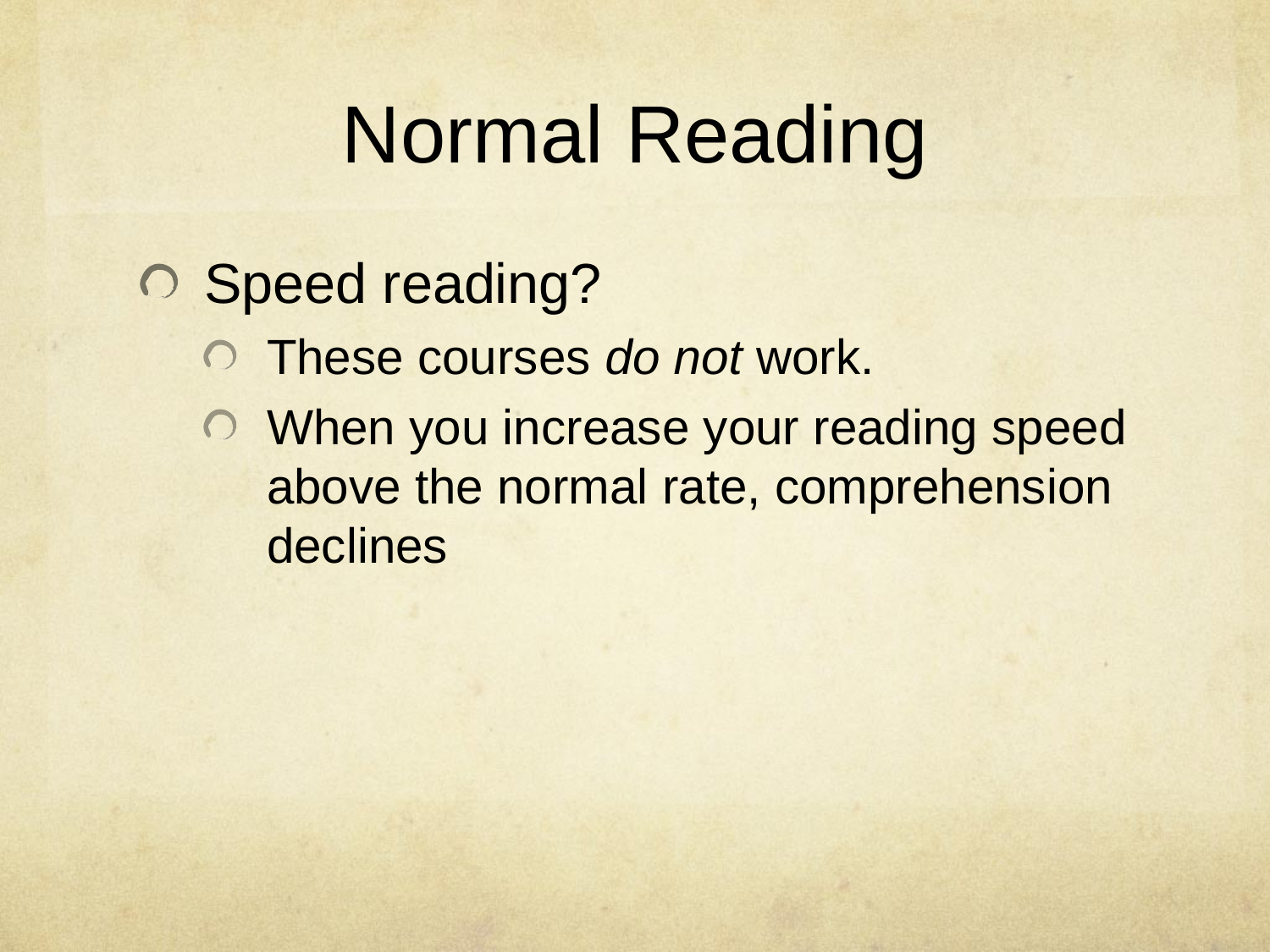

# Normal Reading
Speed reading?
These courses do not work.
When you increase your reading speed above the normal rate, comprehension declines